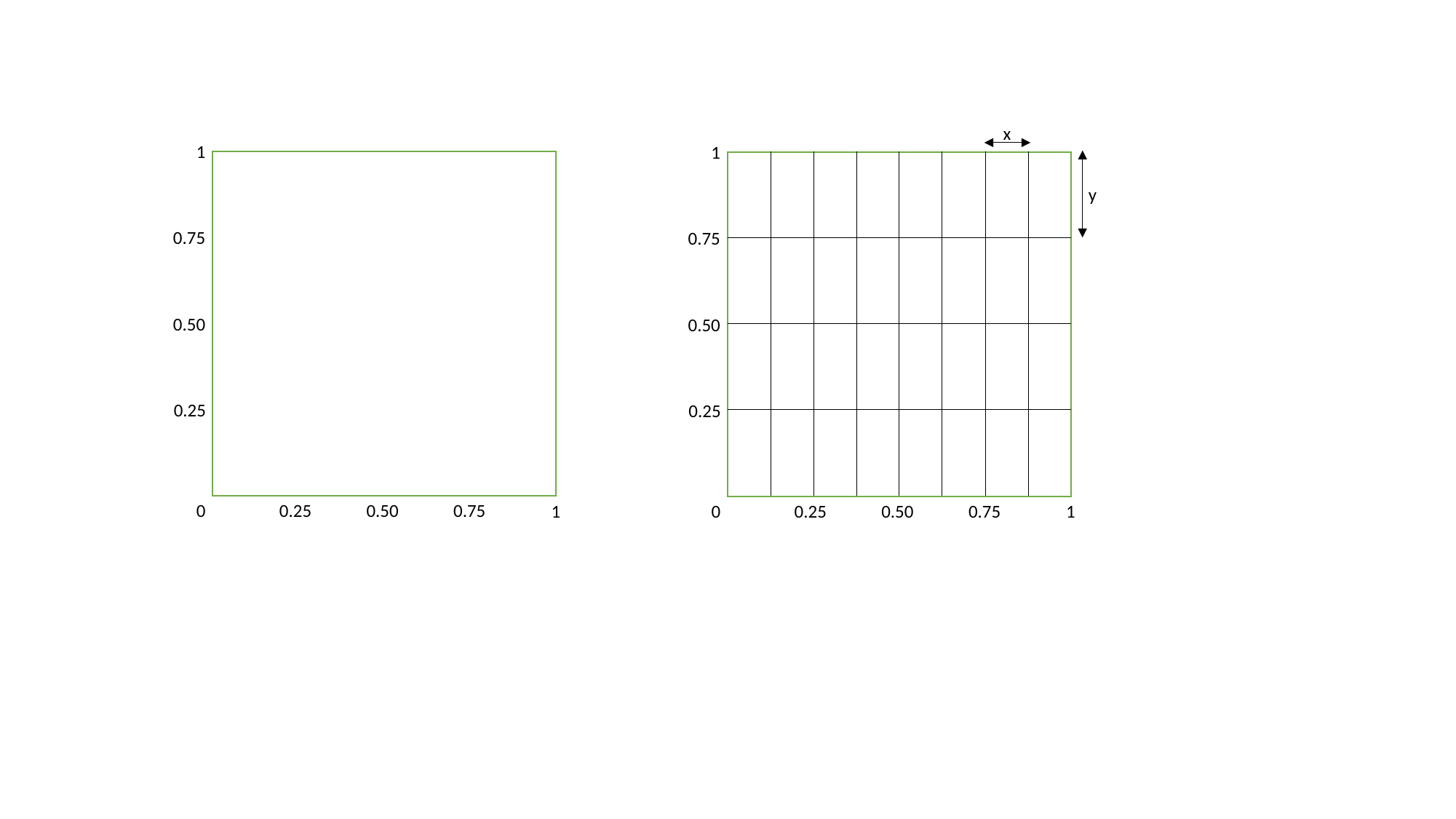

x
1
1

y
0.75
0.75
0.50
0.50
0.25
0.25
0
0.25
0.50
0.75
1
0
0.25
0.50
0.75
1